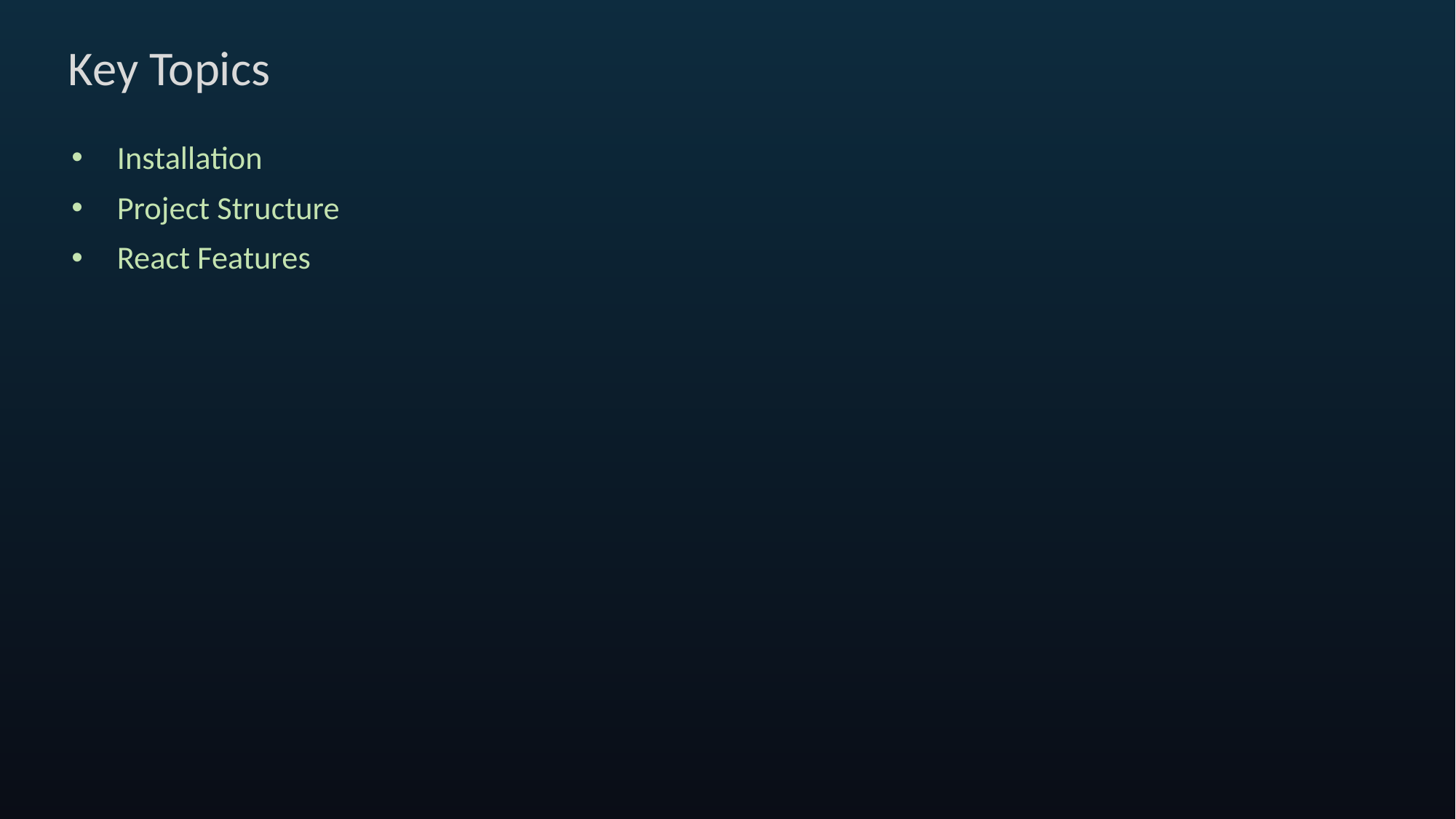

# Key Topics
Installation
Project Structure
React Features